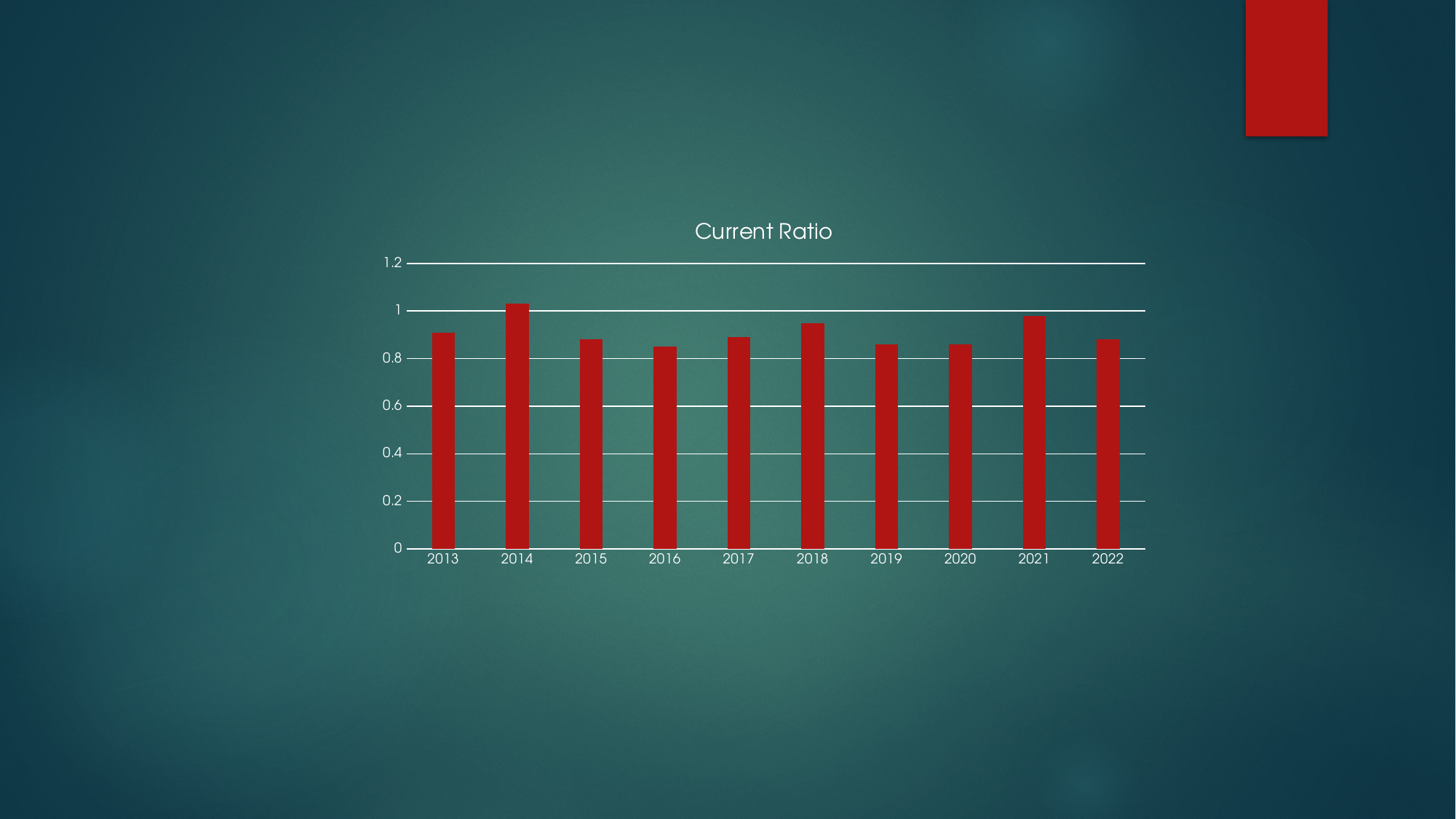

### Chart:

| Category | Current Ratio |
|---|---|
| 2013 | 0.91 |
| 2014 | 1.03 |
| 2015 | 0.88 |
| 2016 | 0.85 |
| 2017 | 0.89 |
| 2018 | 0.95 |
| 2019 | 0.86 |
| 2020 | 0.86 |
| 2021 | 0.98 |
| 2022 | 0.88 |